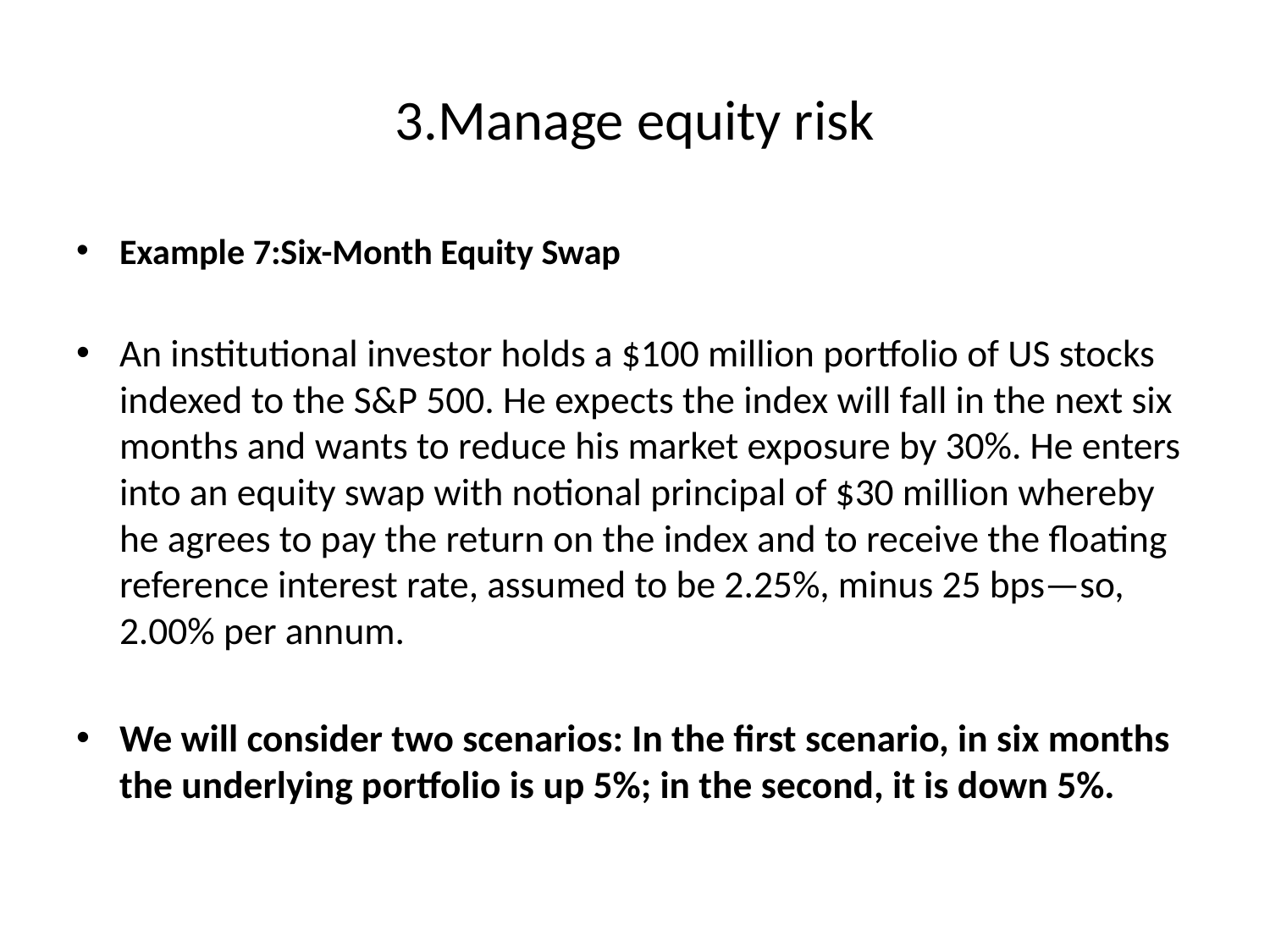

# 3.Manage equity risk
Example 7:Six-Month Equity Swap

An institutional investor holds a $100 million portfolio of US stocks indexed to the S&P 500. He expects the index will fall in the next six months and wants to reduce his market exposure by 30%. He enters into an equity swap with notional principal of $30 million whereby he agrees to pay the return on the index and to receive the floating reference interest rate, assumed to be 2.25%, minus 25 bps—so, 2.00% per annum.

We will consider two scenarios: In the first scenario, in six months the underlying portfolio is up 5%; in the second, it is down 5%.